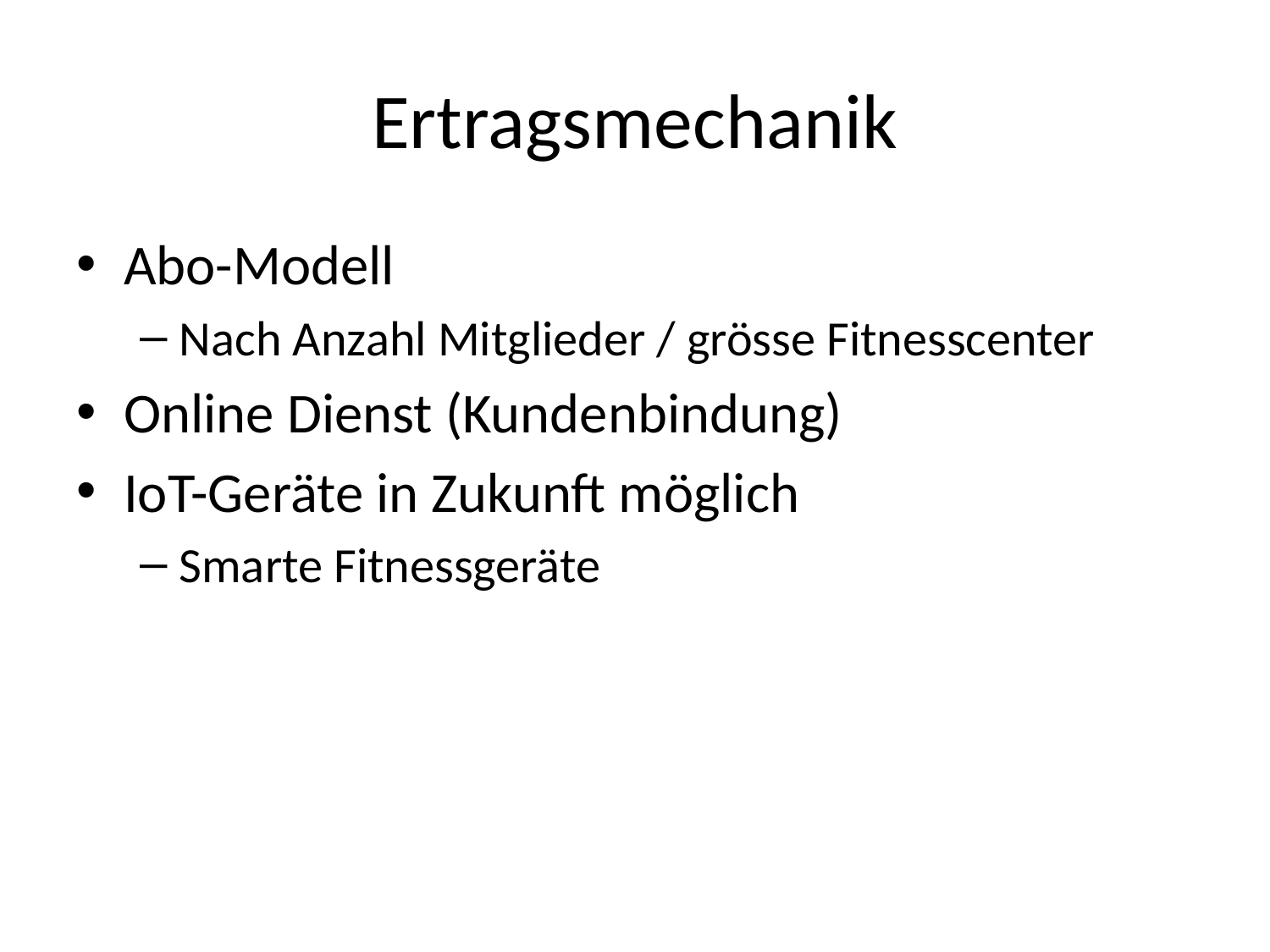

# Ertragsmechanik
Abo-Modell
Nach Anzahl Mitglieder / grösse Fitnesscenter
Online Dienst (Kundenbindung)
IoT-Geräte in Zukunft möglich
Smarte Fitnessgeräte